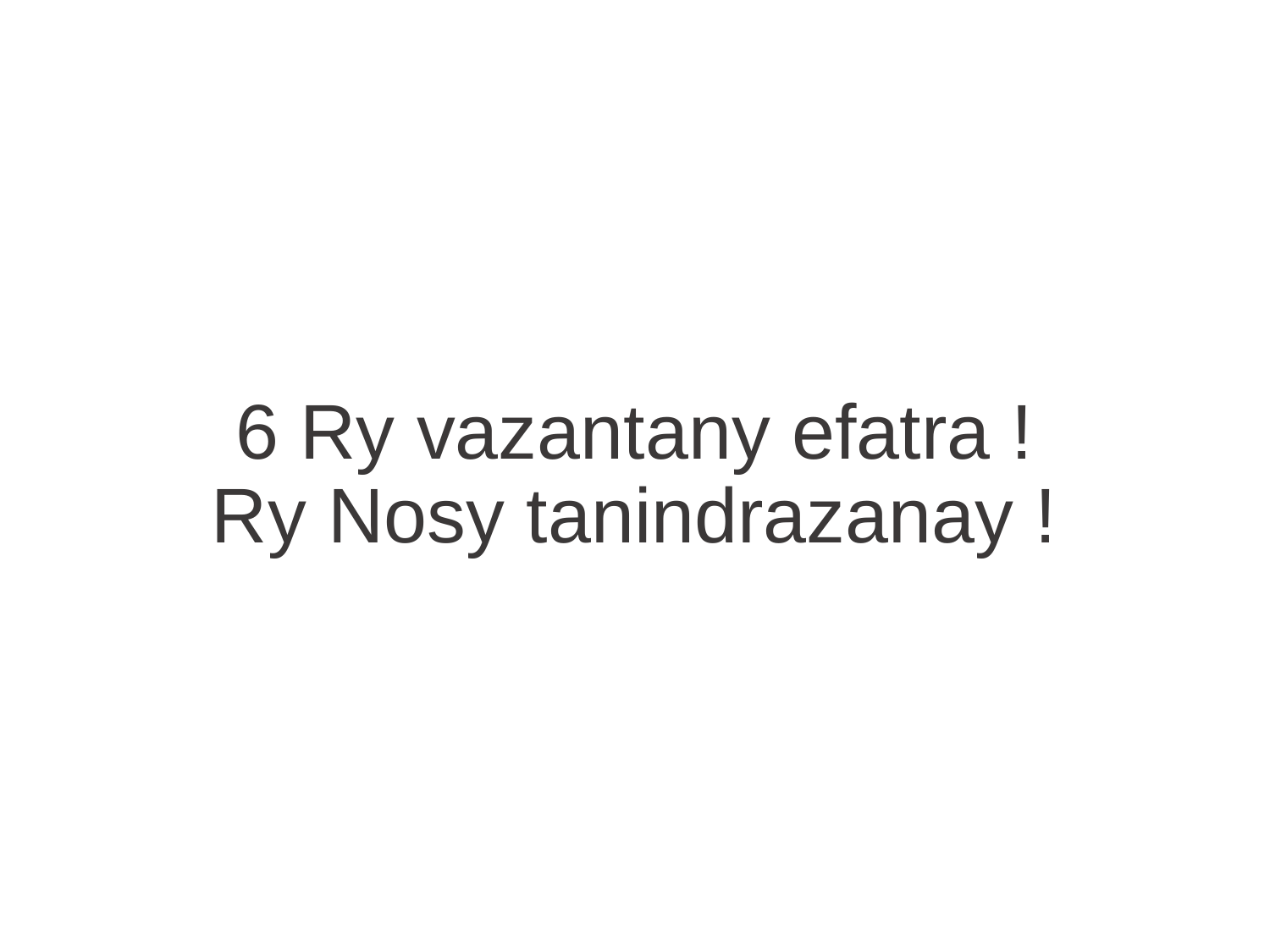

6 Ry vazantany efatra !
Ry Nosy tanindrazanay !